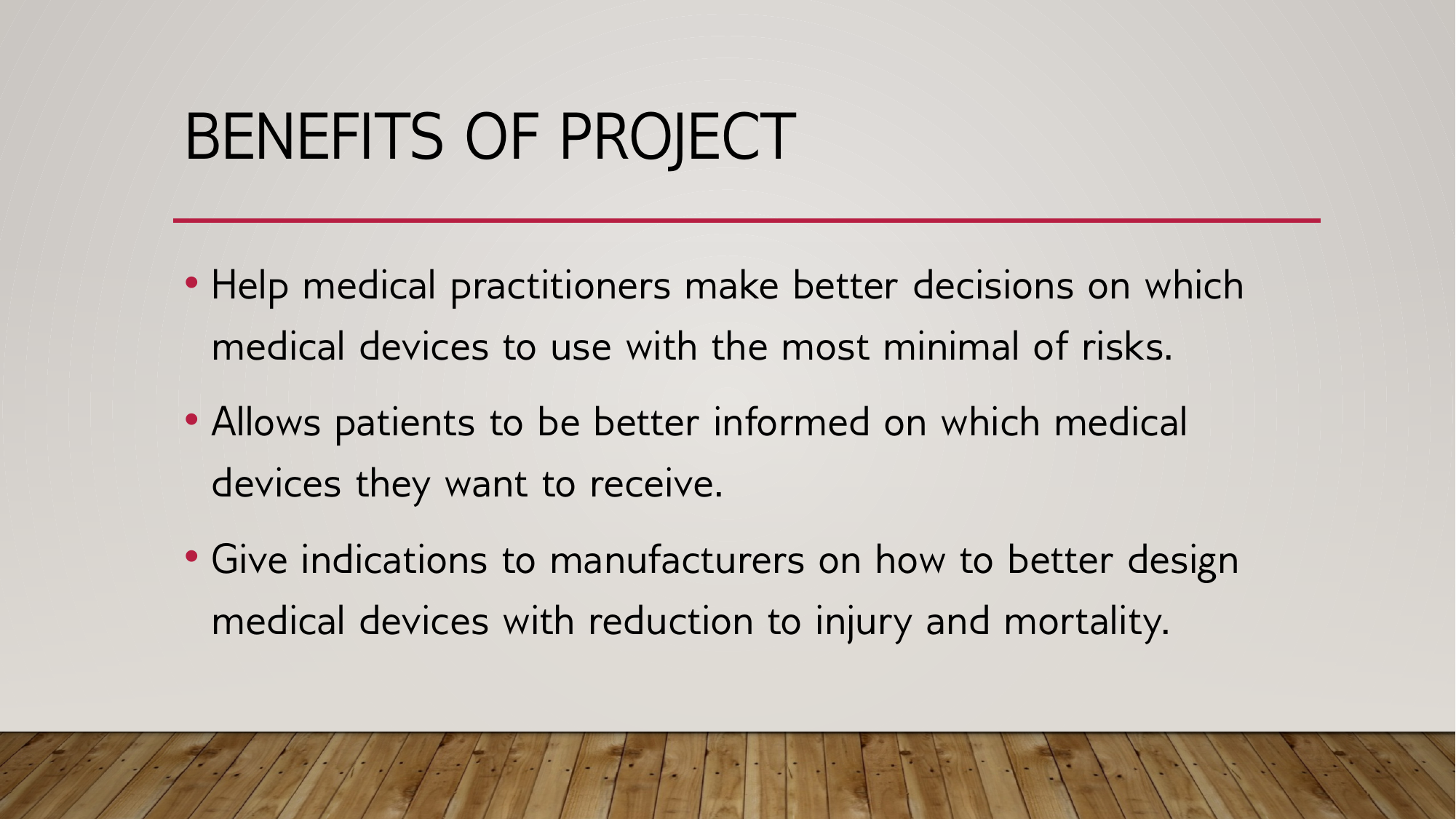

# Benefits of Project
Help medical practitioners make better decisions on which medical devices to use with the most minimal of risks.
Allows patients to be better informed on which medical devices they want to receive.
Give indications to manufacturers on how to better design medical devices with reduction to injury and mortality.